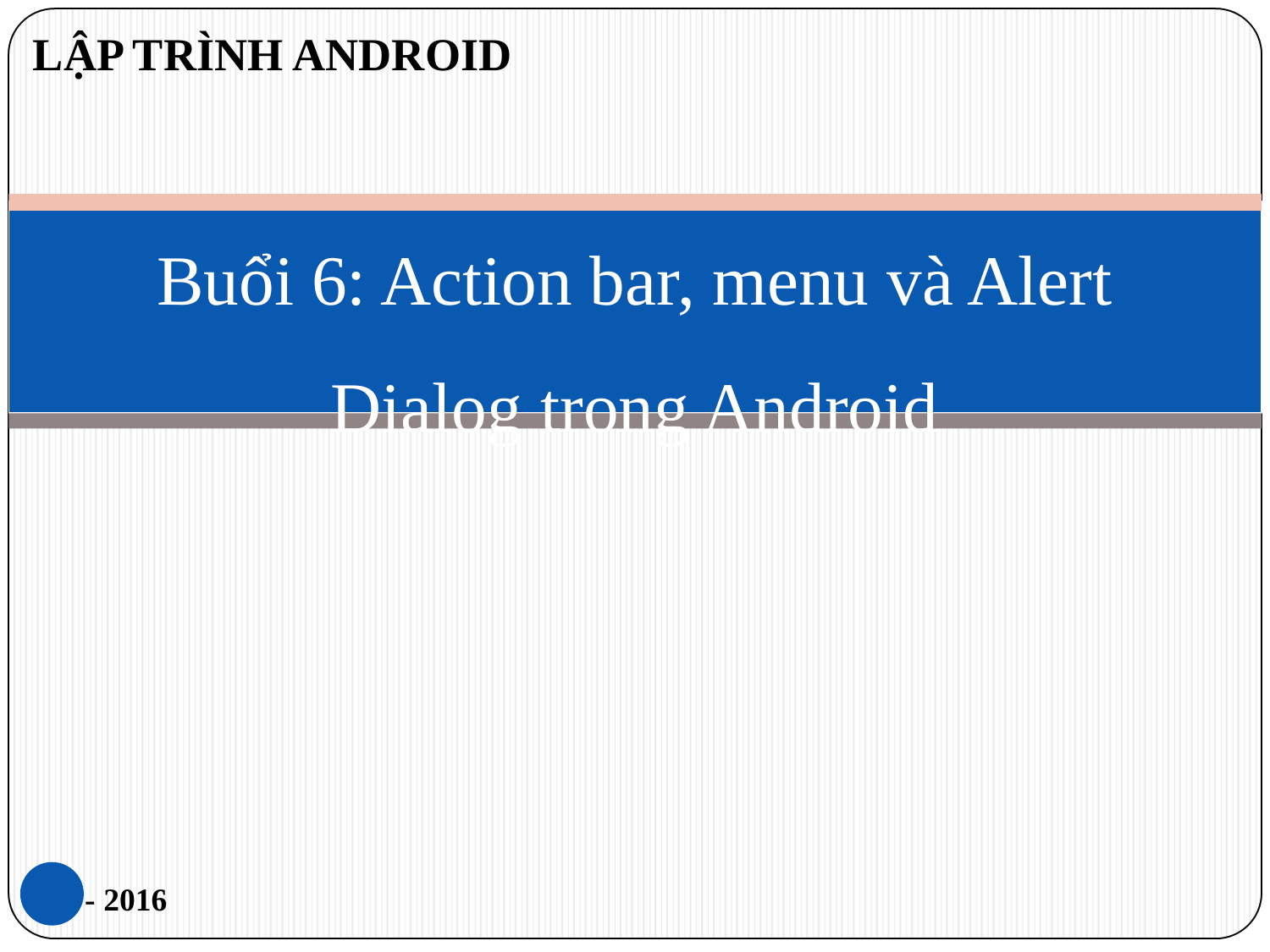

LẬP TRÌNH ANDROID
# Buổi 6: Action bar, menu và Alert Dialog trong Android

8 - 2016